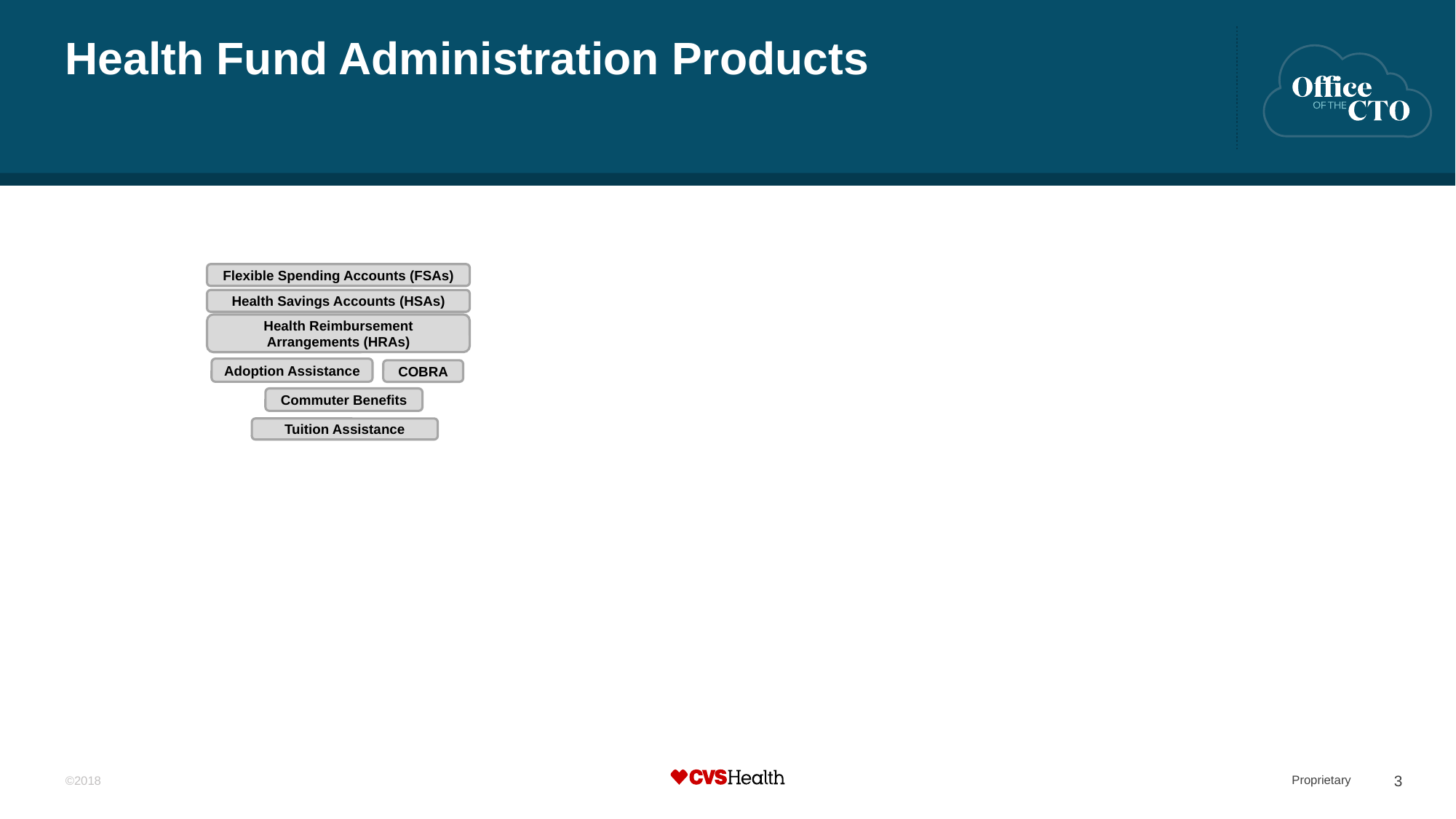

# Health Fund Administration Products
Flexible Spending Accounts (FSAs)
Health Savings Accounts (HSAs)
Health Reimbursement Arrangements (HRAs)
Adoption Assistance
COBRA
Commuter Benefits
Tuition Assistance